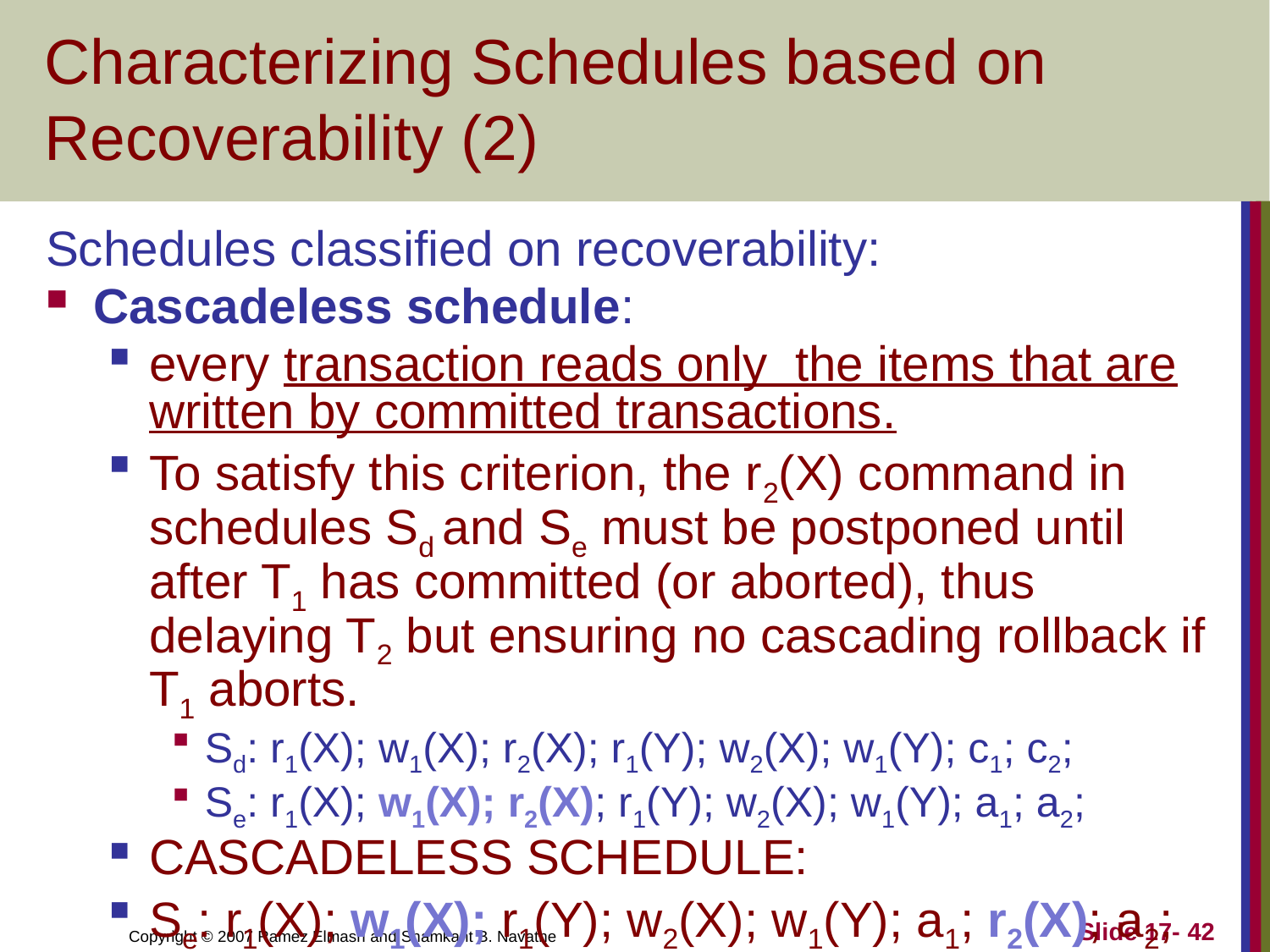

# Characterizing Schedules based on Recoverability (2)
Schedules classified on recoverability:
Cascadeless schedule:
every transaction reads only  the items that are written by committed transactions.
To satisfy this criterion, the r2(X) command in schedules Sd and Se must be postponed until after T1 has committed (or aborted), thus delaying T2 but ensuring no cascading rollback if T1 aborts.
Sd: r1(X); w1(X); r2(X); r1(Y); w2(X); w1(Y); c1; c2;
Se: r1(X); w1(X); r2(X); r1(Y); w2(X); w1(Y); a1; a2;
CASCADELESS SCHEDULE:
Se: r1(X); w1(X); r1(Y); w2(X); w1(Y); a1; r2(X); a2;

Slide 17- 42